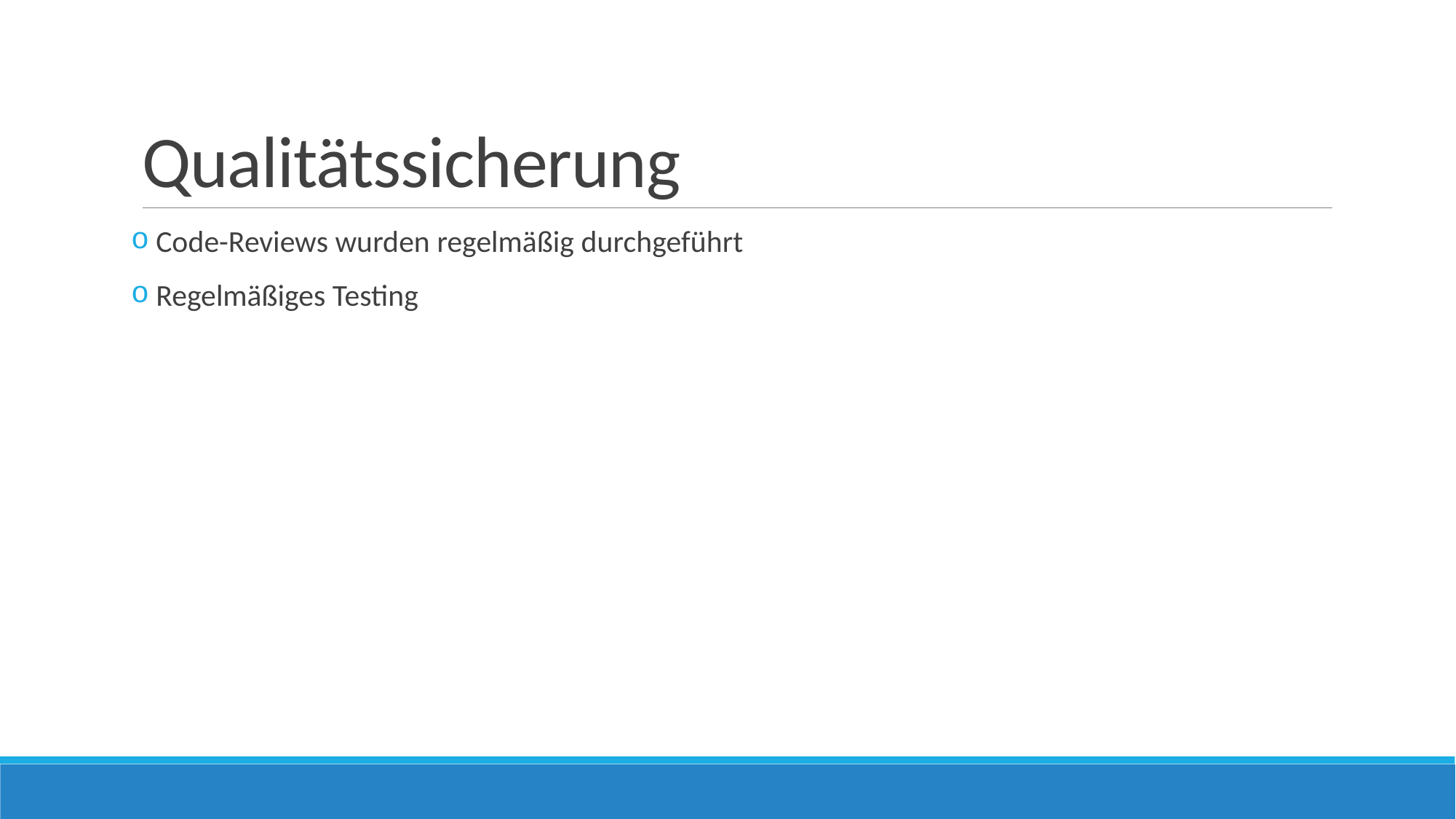

# Qualitätssicherung
 Code-Reviews wurden regelmäßig durchgeführt
 Regelmäßiges Testing